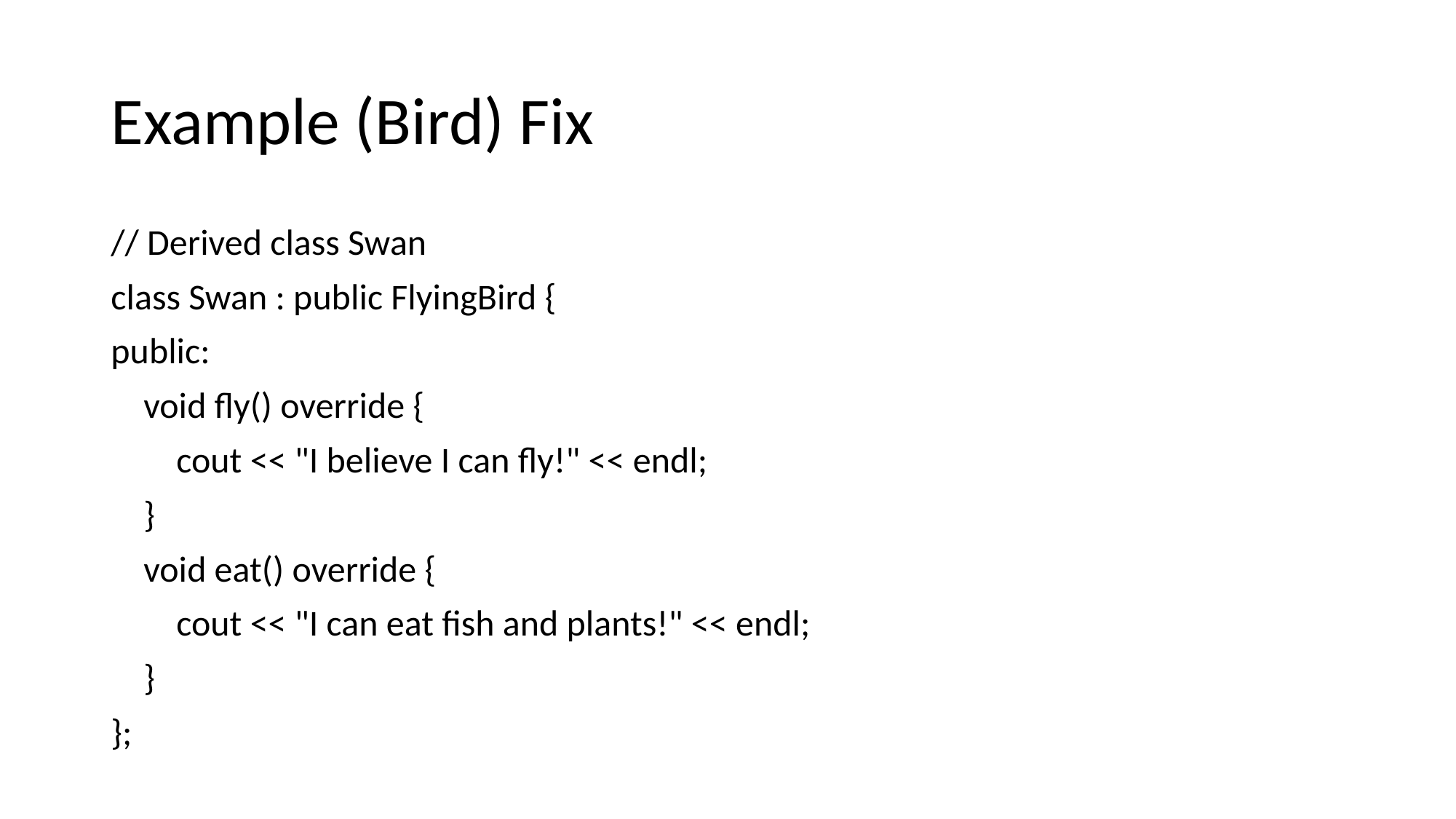

# Example (Bird) Fix
// Derived class Swan
class Swan : public FlyingBird {
public:
    void fly() override {
        cout << "I believe I can fly!" << endl;
    }
    void eat() override {
        cout << "I can eat fish and plants!" << endl;
    }
};